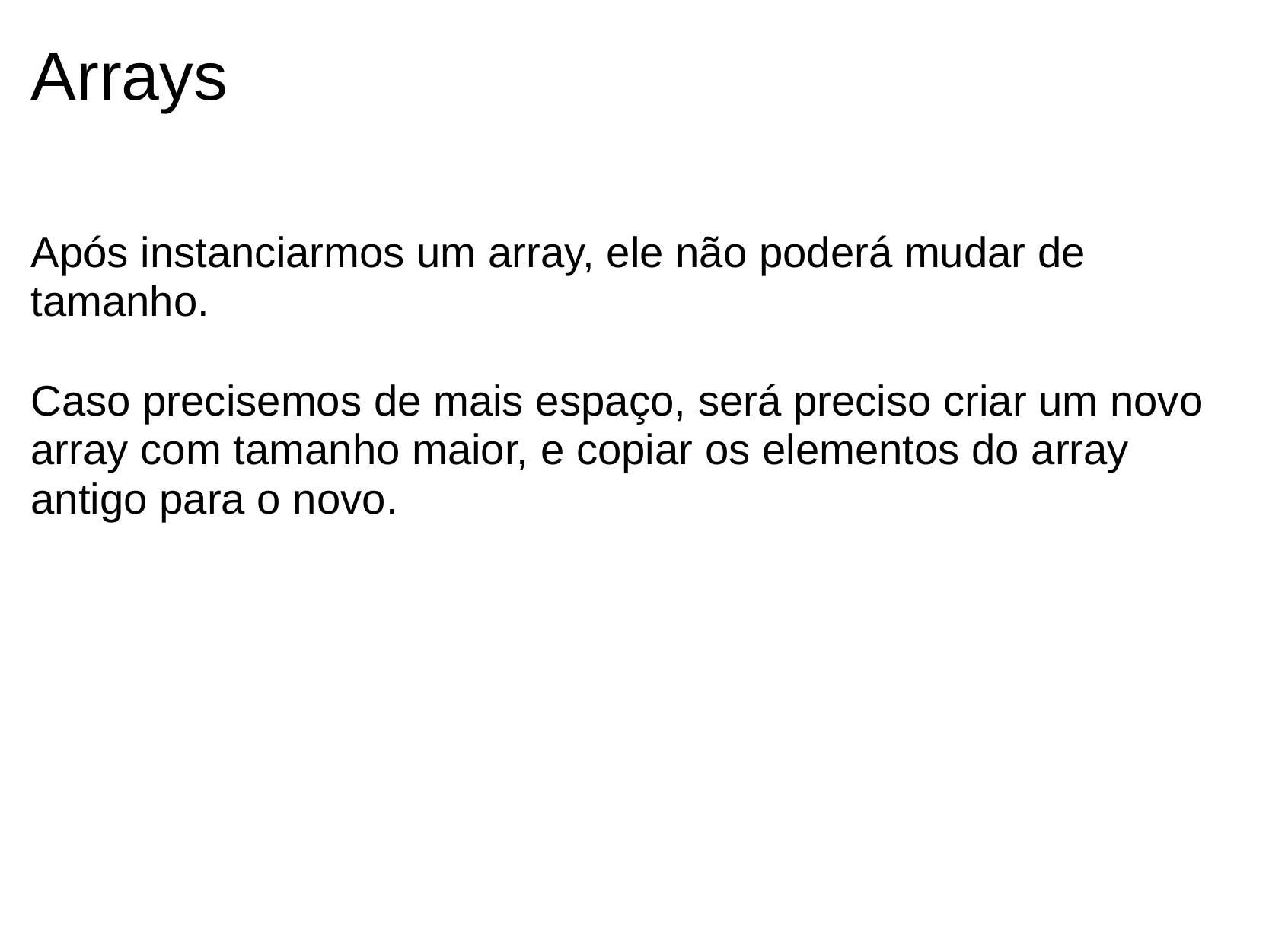

Arrays
Após instanciarmos um array, ele não poderá mudar de tamanho.

Caso precisemos de mais espaço, será preciso criar um novo array com tamanho maior, e copiar os elementos do array antigo para o novo.